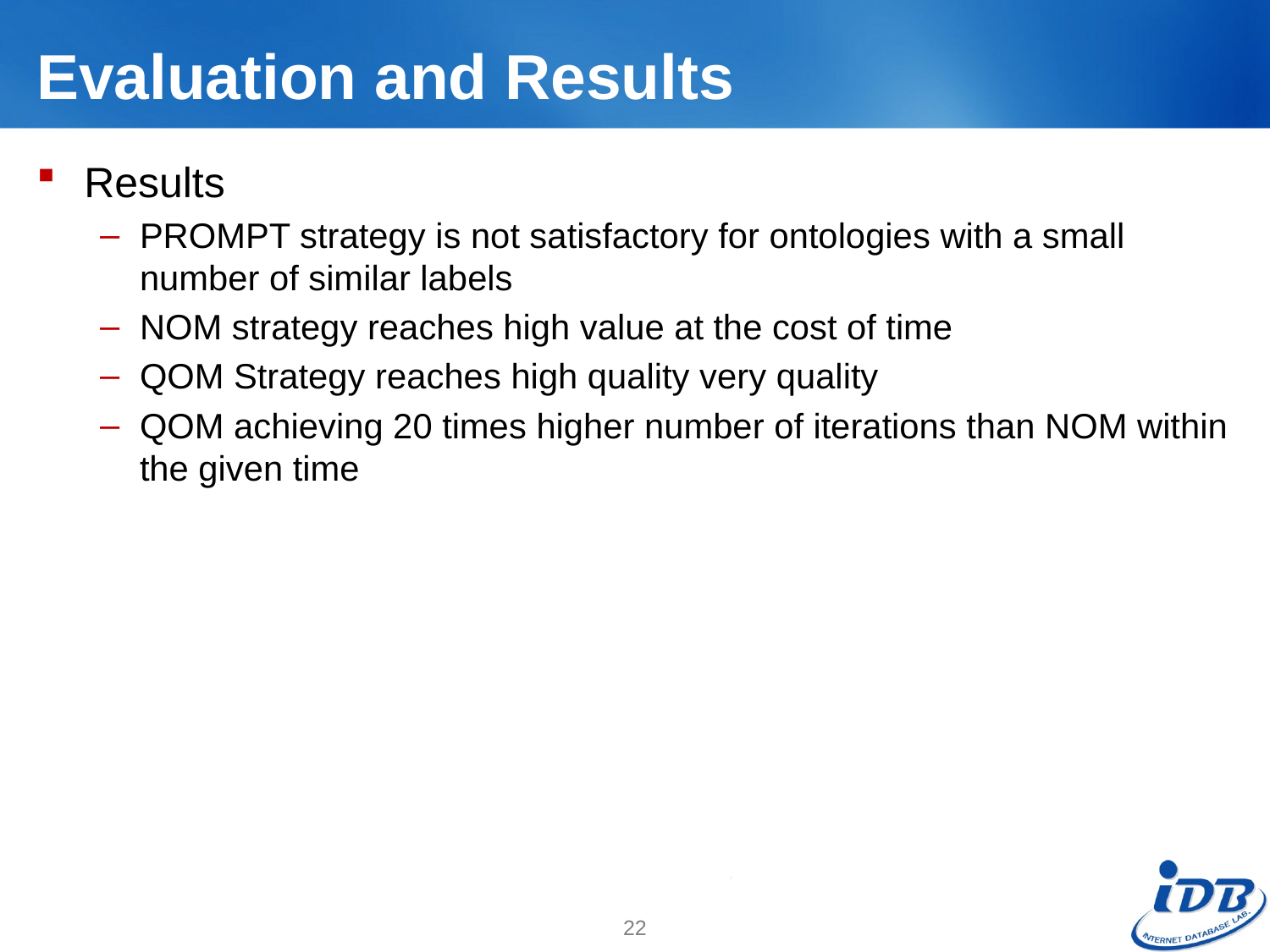

# Evaluation and Results
Results
PROMPT strategy is not satisfactory for ontologies with a small number of similar labels
NOM strategy reaches high value at the cost of time
QOM Strategy reaches high quality very quality
QOM achieving 20 times higher number of iterations than NOM within the given time
22